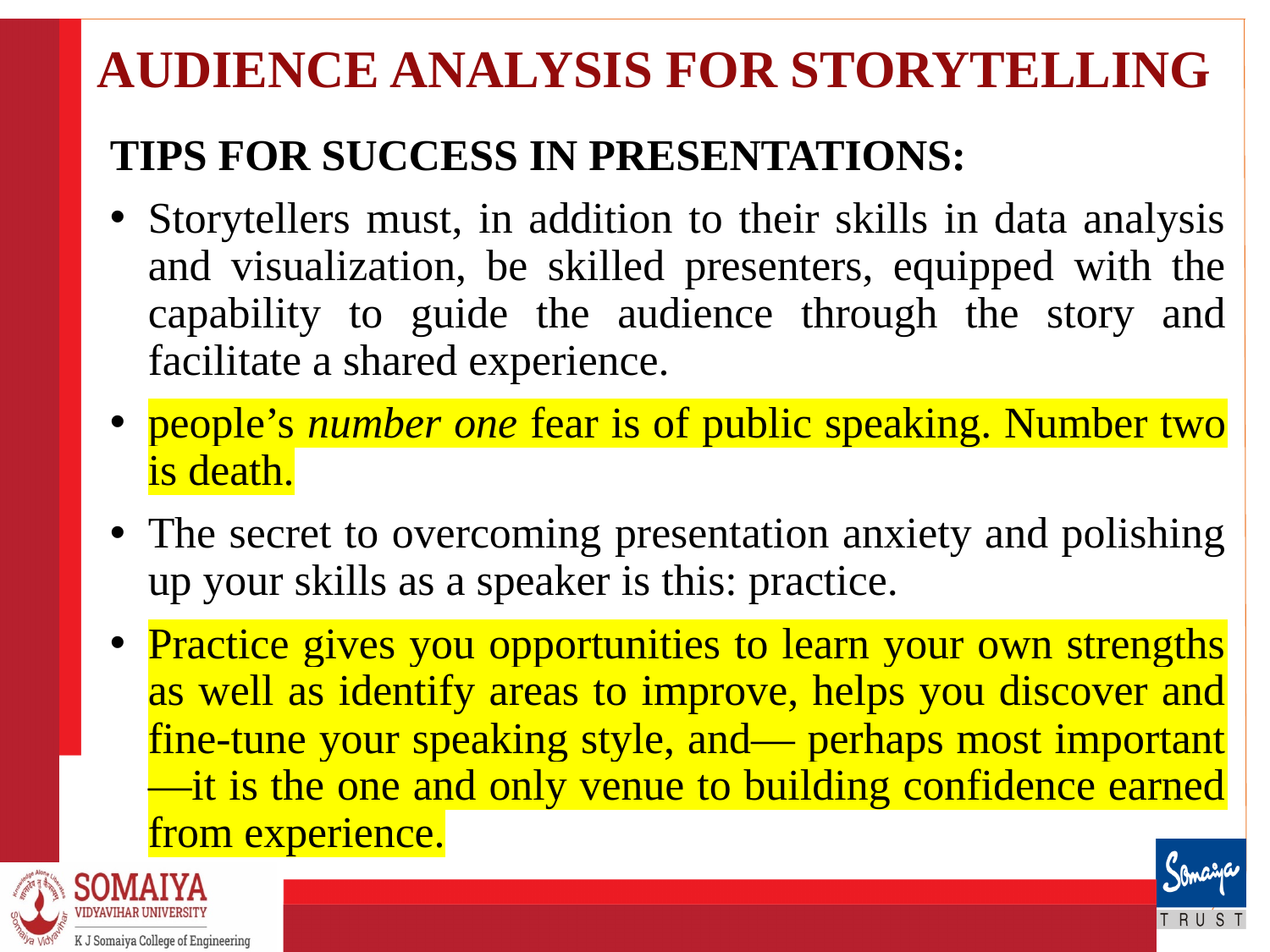

# AUDIENCE ANALYSIS FOR STORYTELLING
TIPS FOR SUCCESS IN PRESENTATIONS:
Storytellers must, in addition to their skills in data analysis and visualization, be skilled presenters, equipped with the capability to guide the audience through the story and facilitate a shared experience.
people’s number one fear is of public speaking. Number two is death.
The secret to overcoming presentation anxiety and polishing up your skills as a speaker is this: practice.
Practice gives you opportunities to learn your own strengths as well as identify areas to improve, helps you discover and fine-tune your speaking style, and— perhaps most important—it is the one and only venue to building confidence earned from experience.